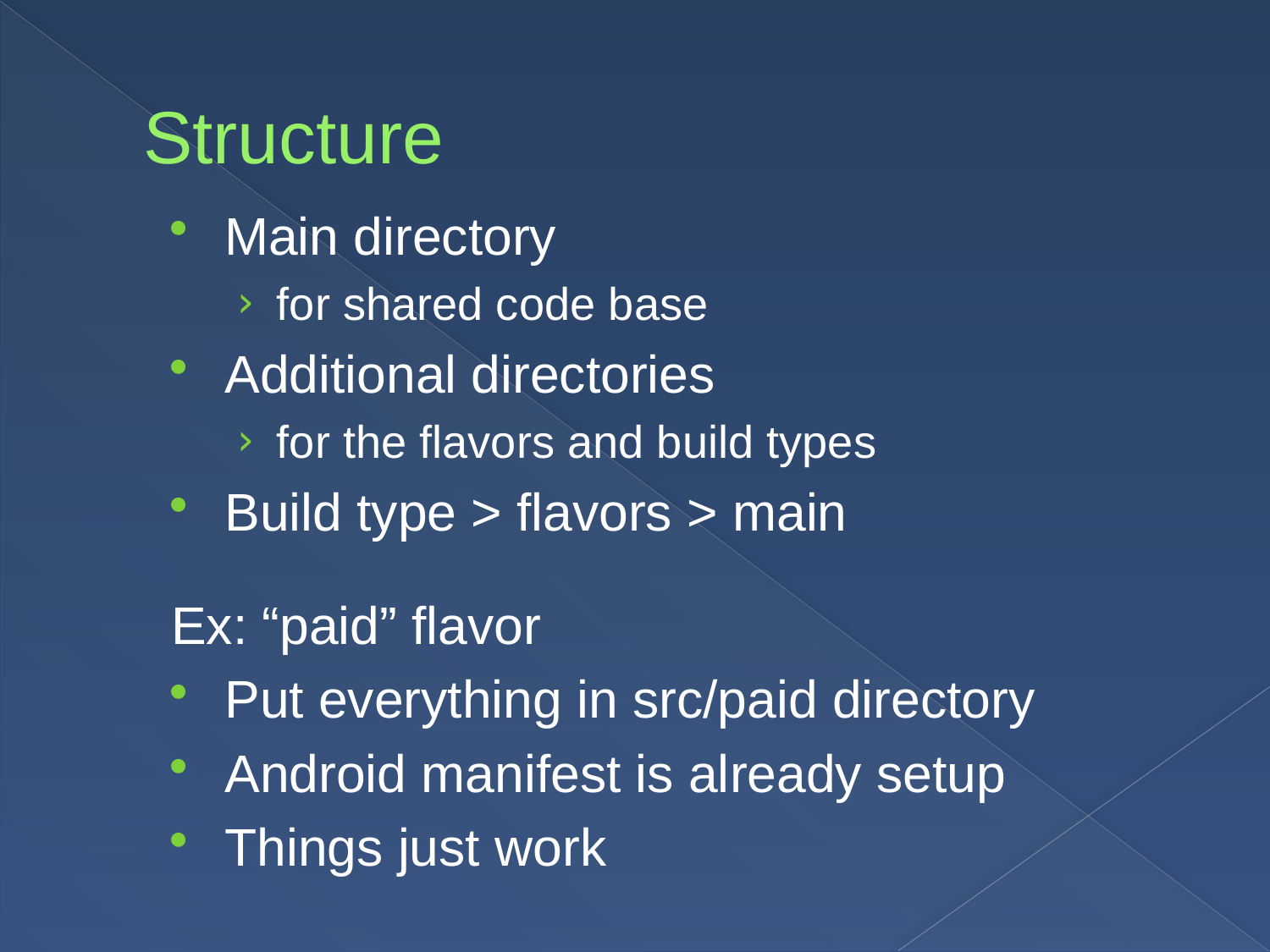

# Structure
Main directory
for shared code base
Additional directories
for the flavors and build types
Build type > flavors > main

Ex: “paid” flavor
Put everything in src/paid directory
Android manifest is already setup
Things just work